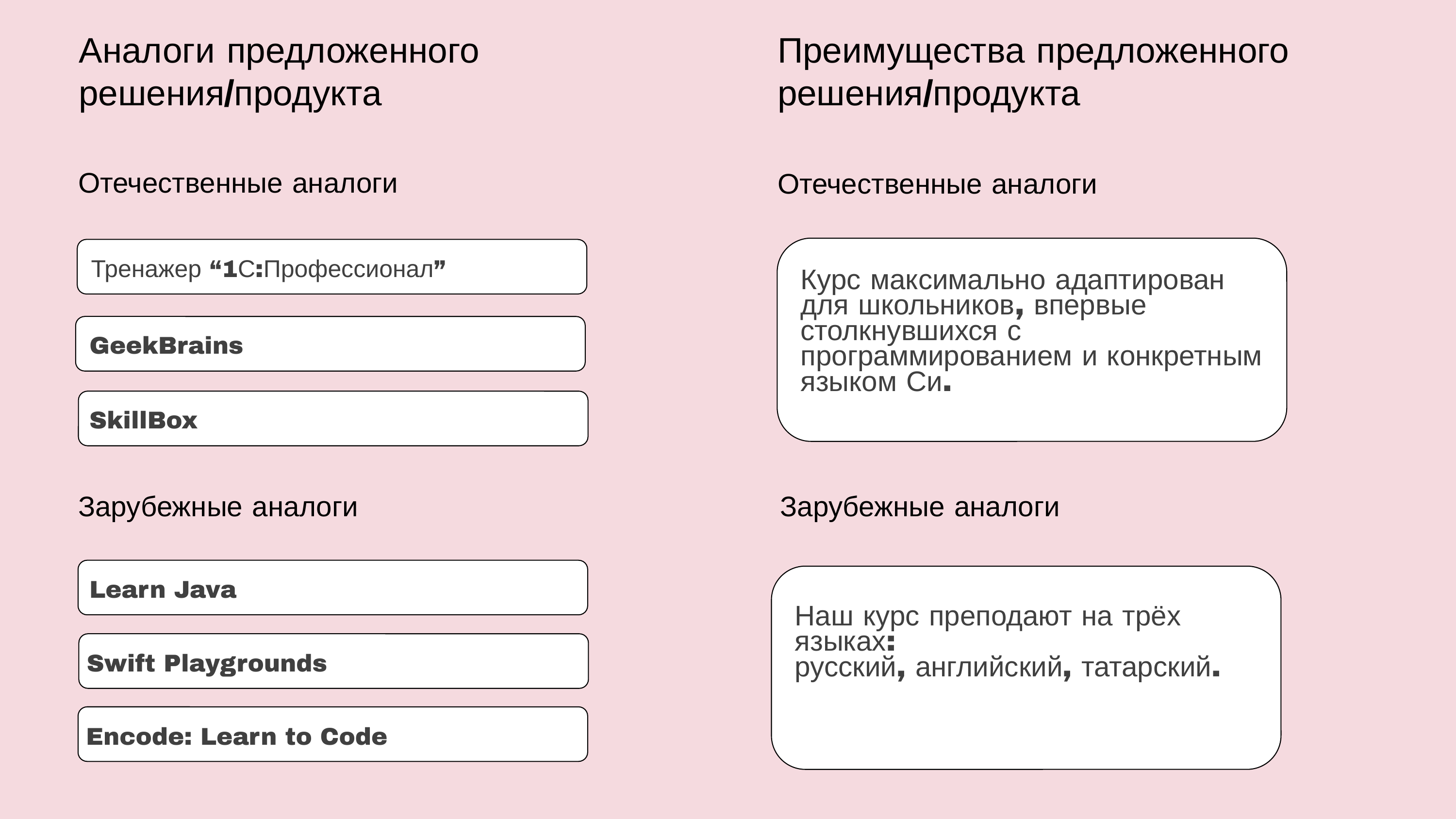

Аналоги предложенного решения/продукта
Преимущества предложенного решения/продукта
Отечественные аналоги
Отечественные аналоги

Тренажер “1С:Профессионал”
Курс максимально адаптирован для школьников, впервые столкнувшихся с программированием и конкретным языком Си.

GeekBrains

SkillBox

Зарубежные аналоги
Зарубежные аналоги

Learn Java
Наш курс преподают на трёх языках:
русский, английский, татарский.

Swift Playgrounds

Encode: Learn to Code